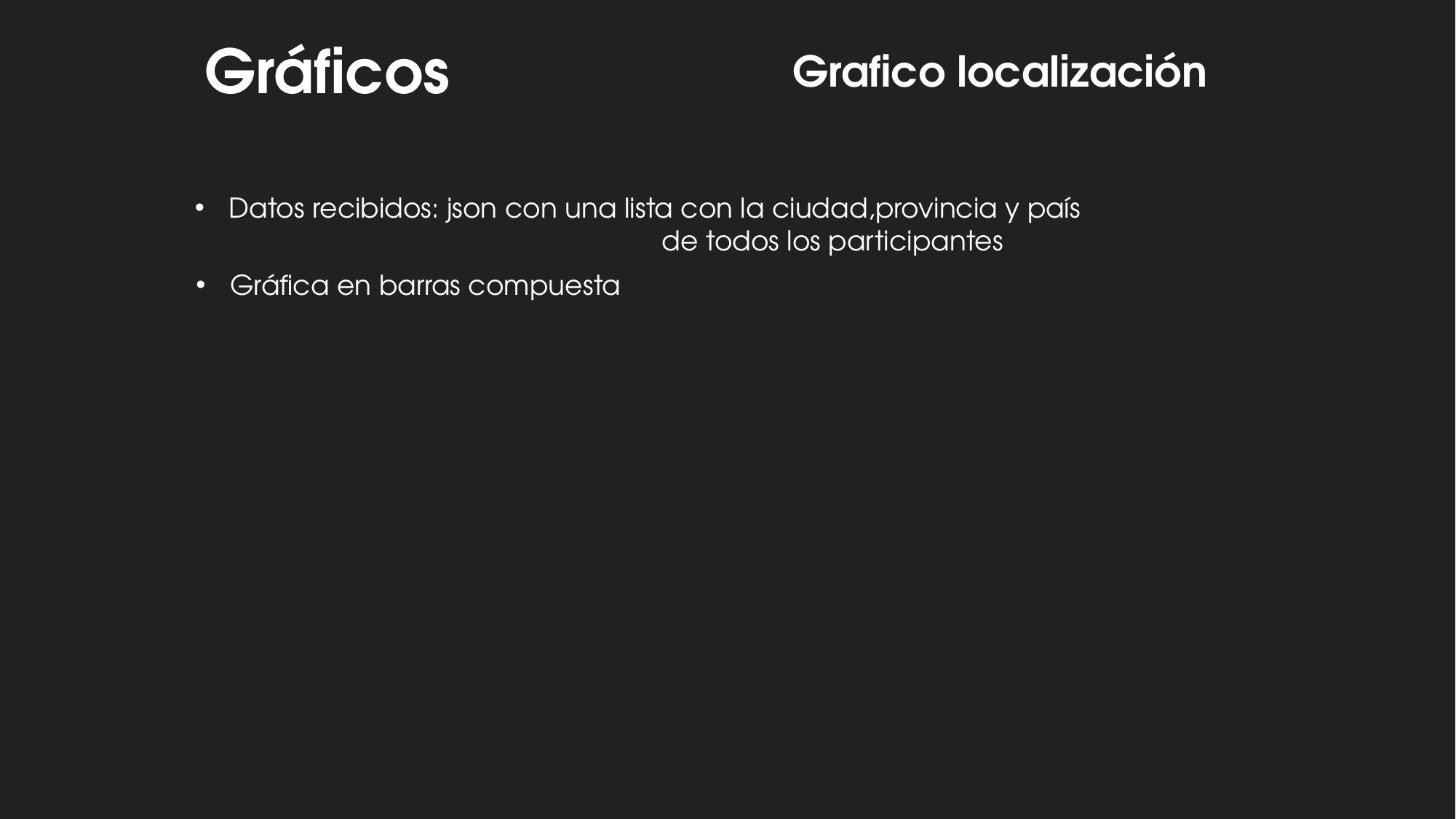

Gráficos
Grafico localización
Datos recibidos: json con una lista con la ciudad,provincia y país
				    de todos los participantes
Gráfica en barras compuesta